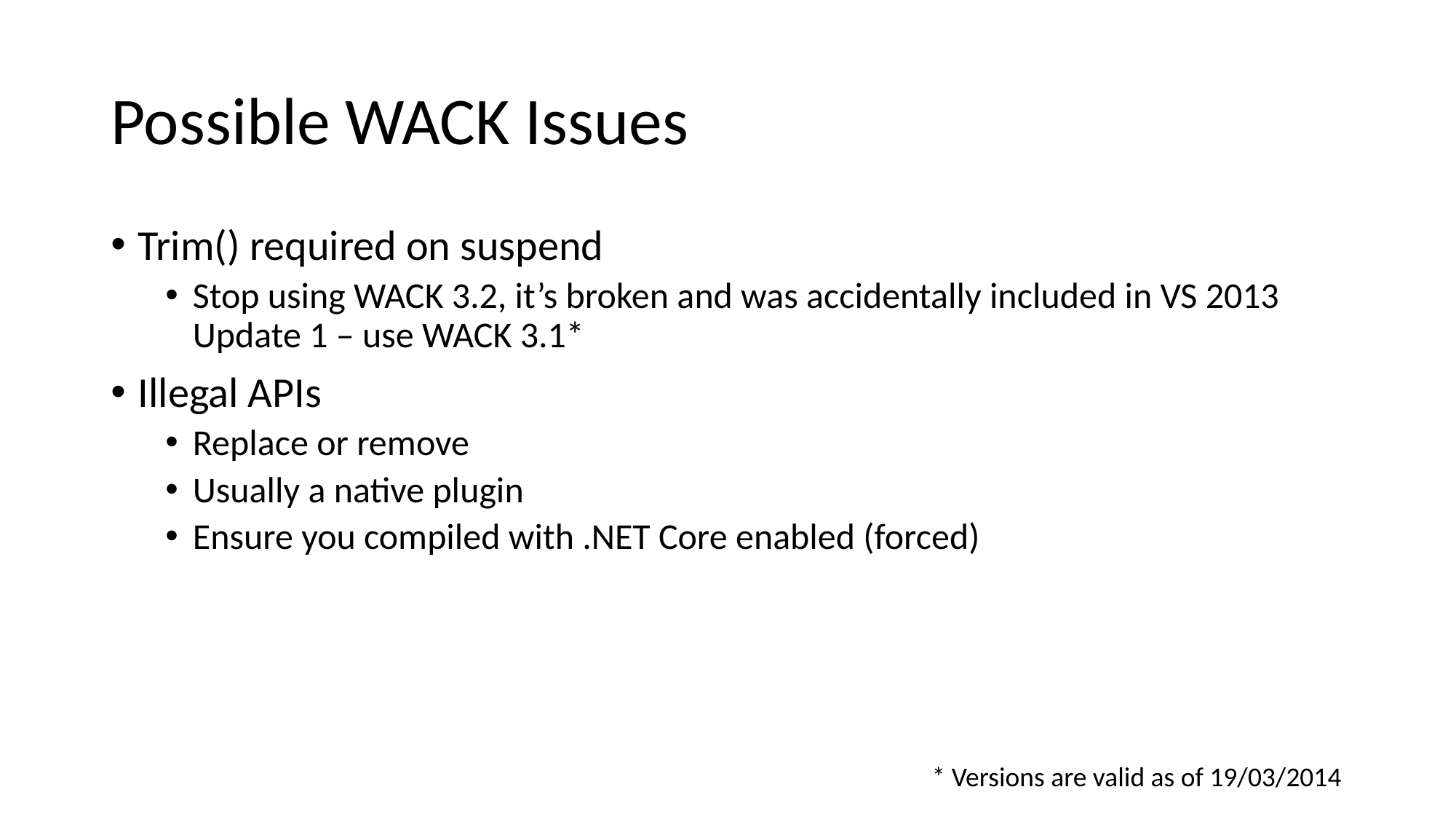

# Possible WACK Issues
Trim() required on suspend
Stop using WACK 3.2, it’s broken and was accidentally included in VS 2013 Update 1 – use WACK 3.1*
Illegal APIs
Replace or remove
Usually a native plugin
Ensure you compiled with .NET Core enabled (forced)
* Versions are valid as of 19/03/2014